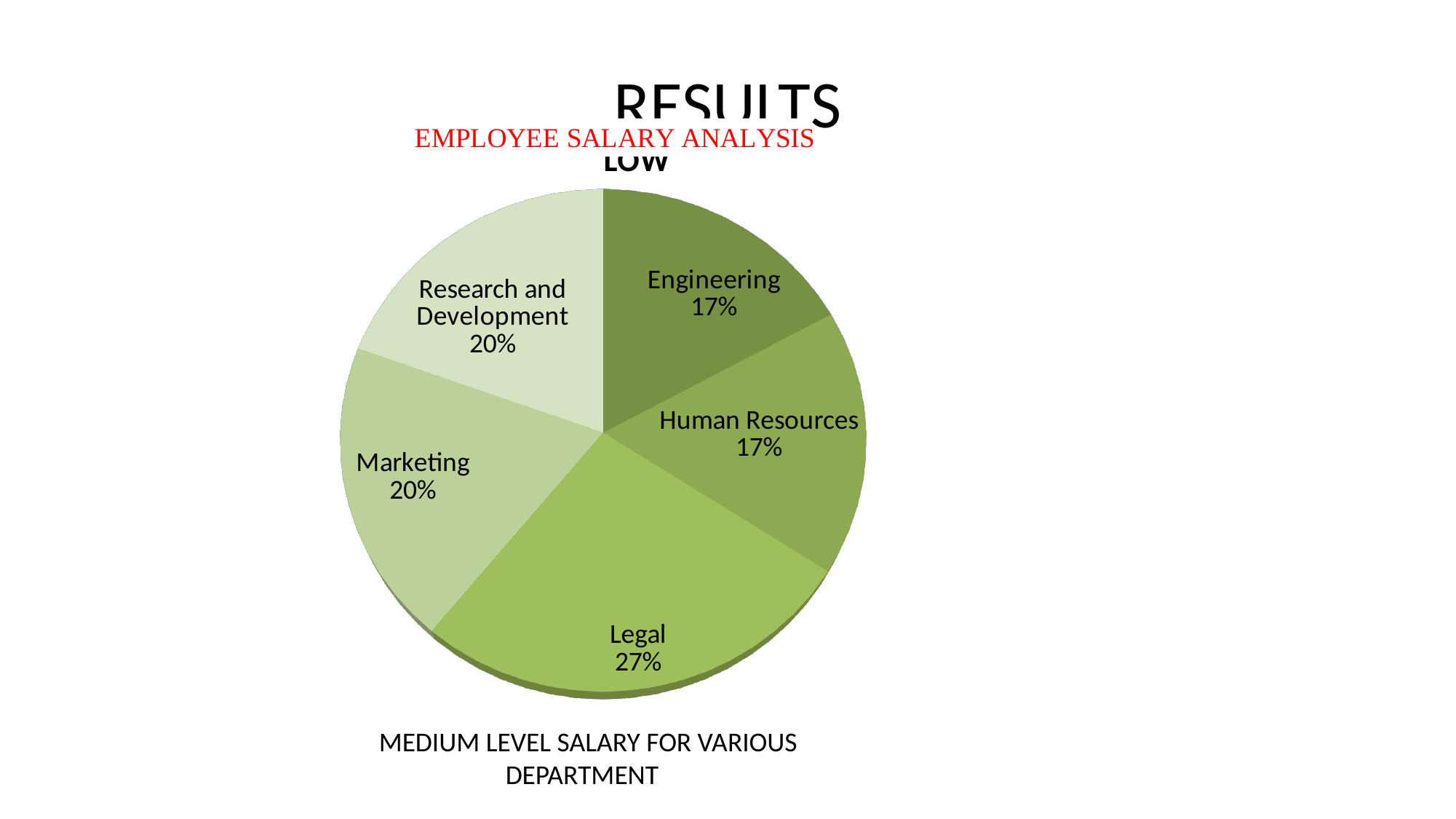

# RESULTS

[unsupported chart]

  MEDIUM LEVEL SALARY FOR VARIOUS DEPARTMENT